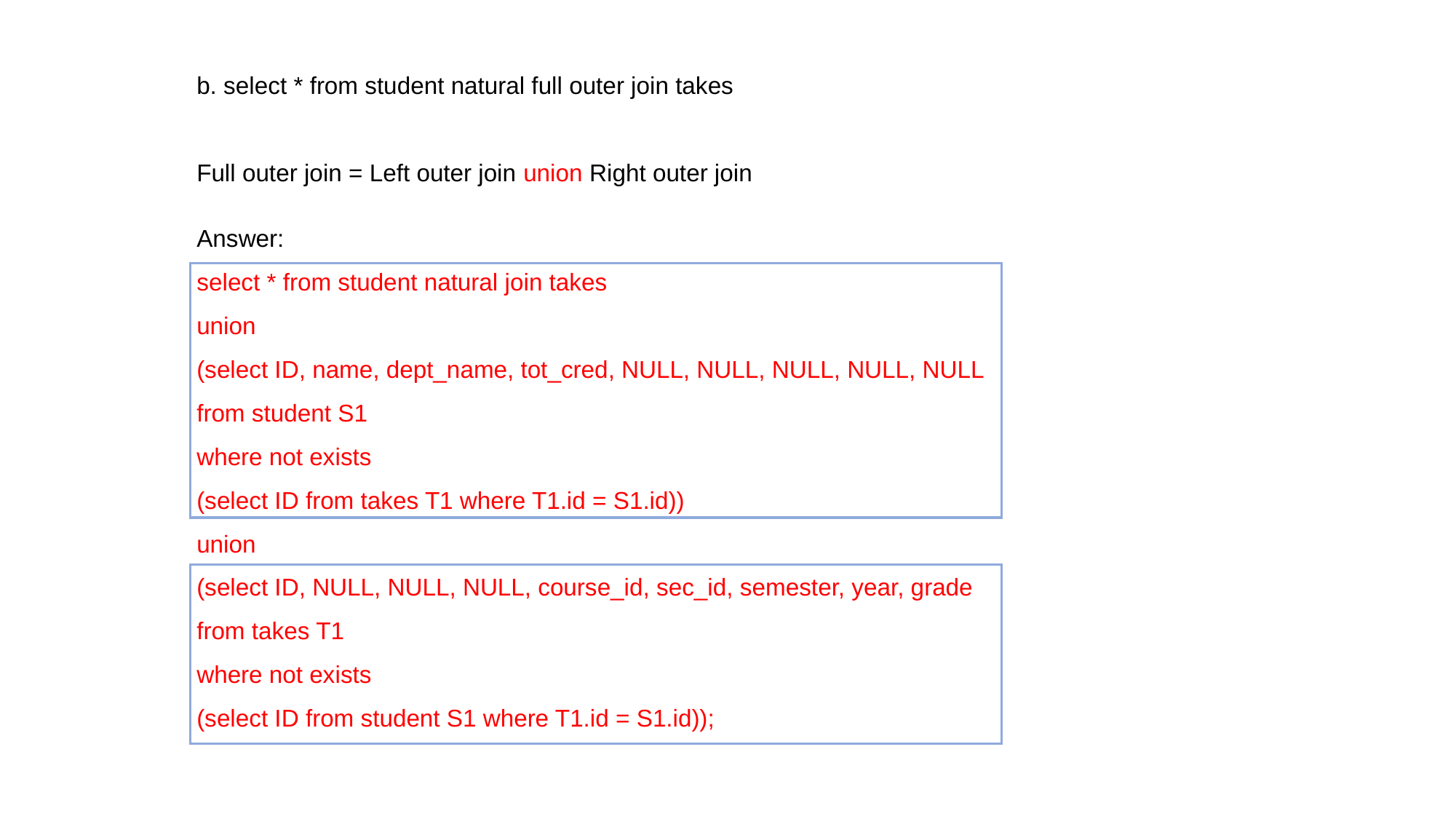

b. select * from student natural full outer join takes

Full outer join = Left outer join union Right outer join
Answer:
select * from student natural join takes
union
(select ID, name, dept_name, tot_cred, NULL, NULL, NULL, NULL, NULL
from student S1
where not exists
(select ID from takes T1 where T1.id = S1.id))
union
(select ID, NULL, NULL, NULL, course_id, sec_id, semester, year, grade
from takes T1
where not exists
(select ID from student S1 where T1.id = S1.id));